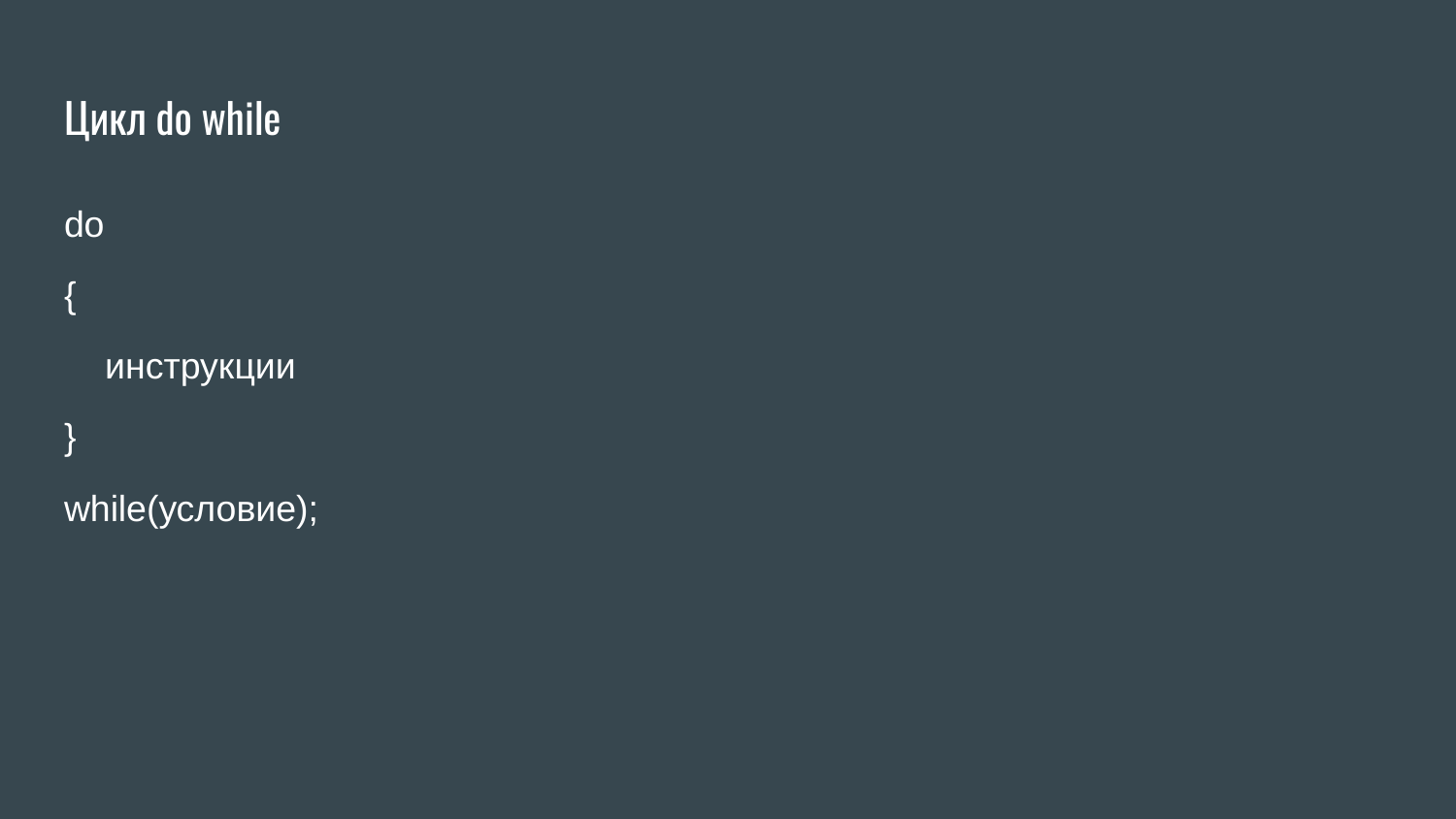

# Цикл do while
do
{
    инструкции
}
while(условие);